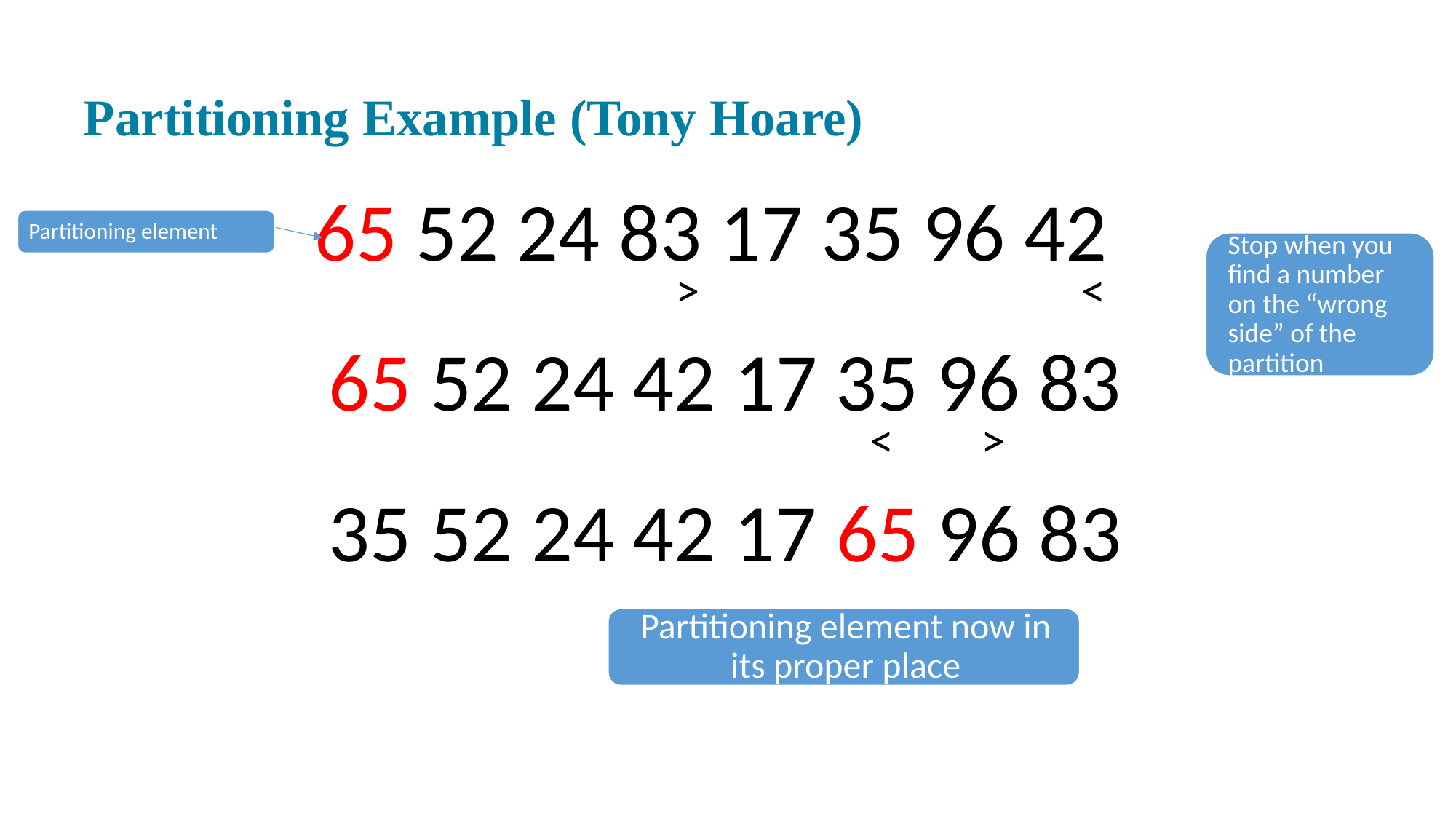

# Partitioning Example (Tony Hoare)
             65 52 24 83 17 35 96 42
			                                                      >                                   <
 		  65 52 24 42 17 35 96 83
                                                     		   <        >
 		  35 52 24 42 17 65 96 83

Partitioning element
Stop when you find a number on the “wrong side” of the partition
Partitioning element now in its proper place